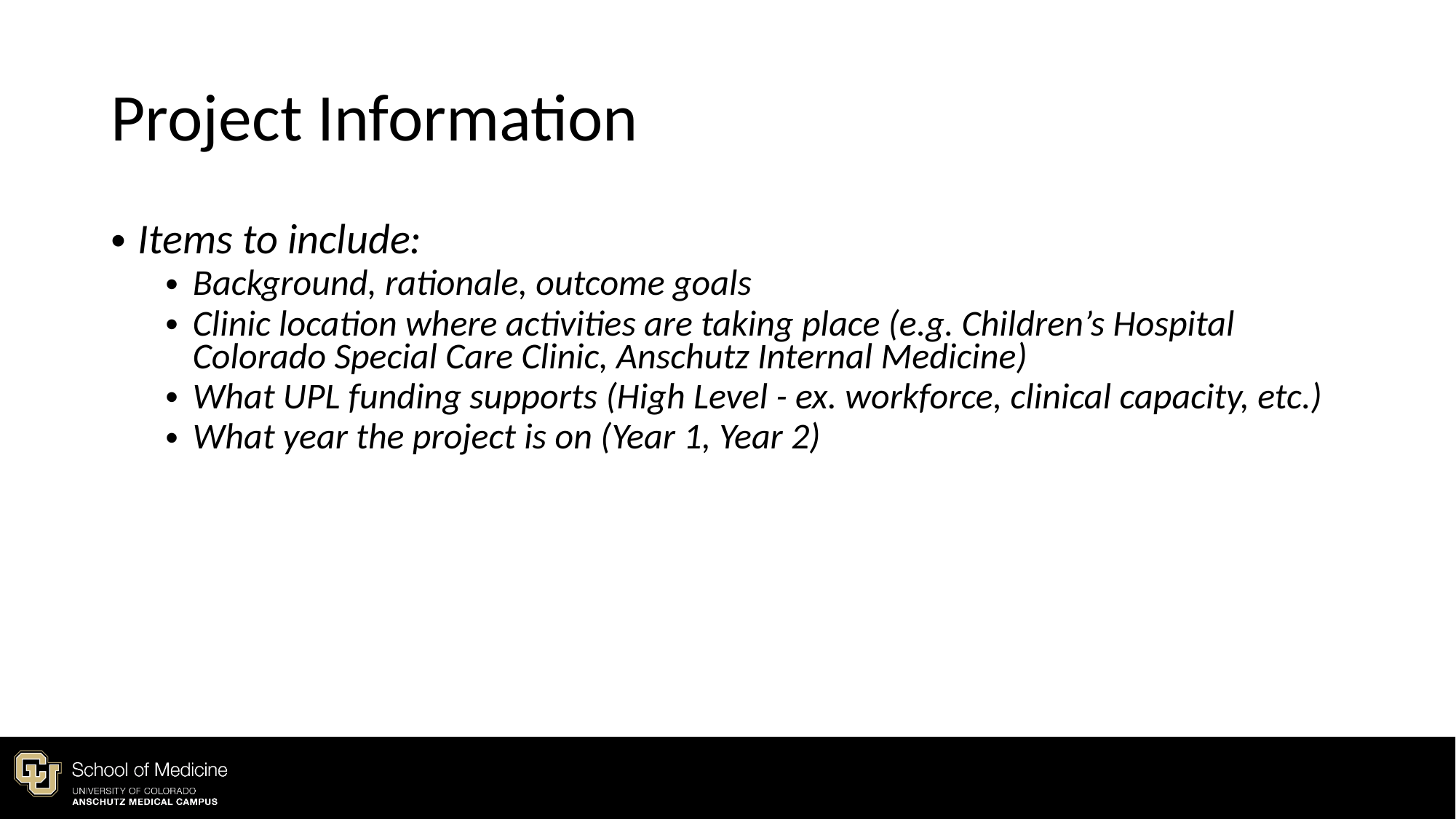

# Project Information
Items to include:
Background, rationale, outcome goals
Clinic location where activities are taking place (e.g. Children’s Hospital Colorado Special Care Clinic, Anschutz Internal Medicine)
What UPL funding supports (High Level - ex. workforce, clinical capacity, etc.)
What year the project is on (Year 1, Year 2)